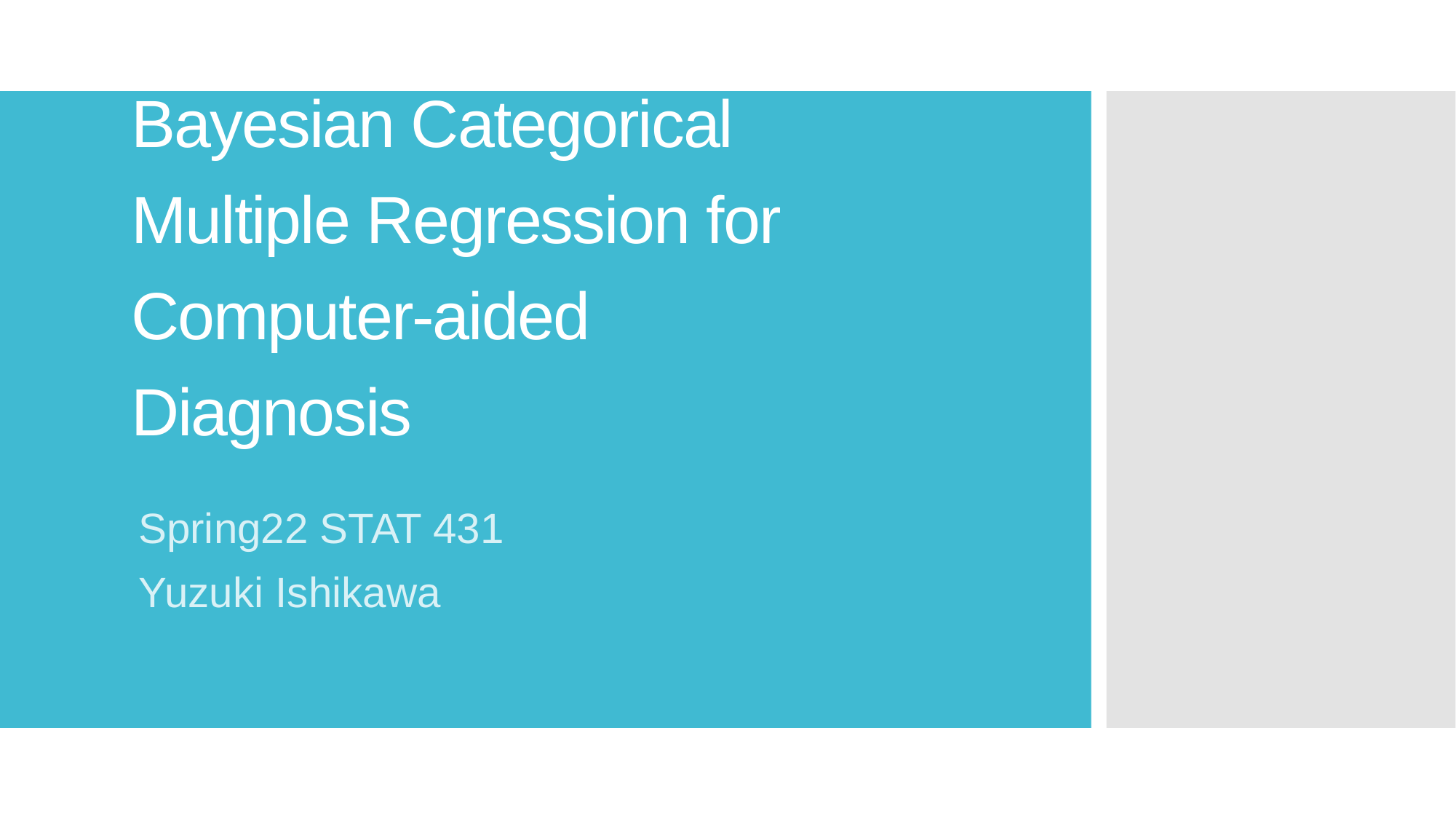

# Bayesian Categorical Multiple Regression for Computer-aided Diagnosis
Spring22 STAT 431
Yuzuki Ishikawa